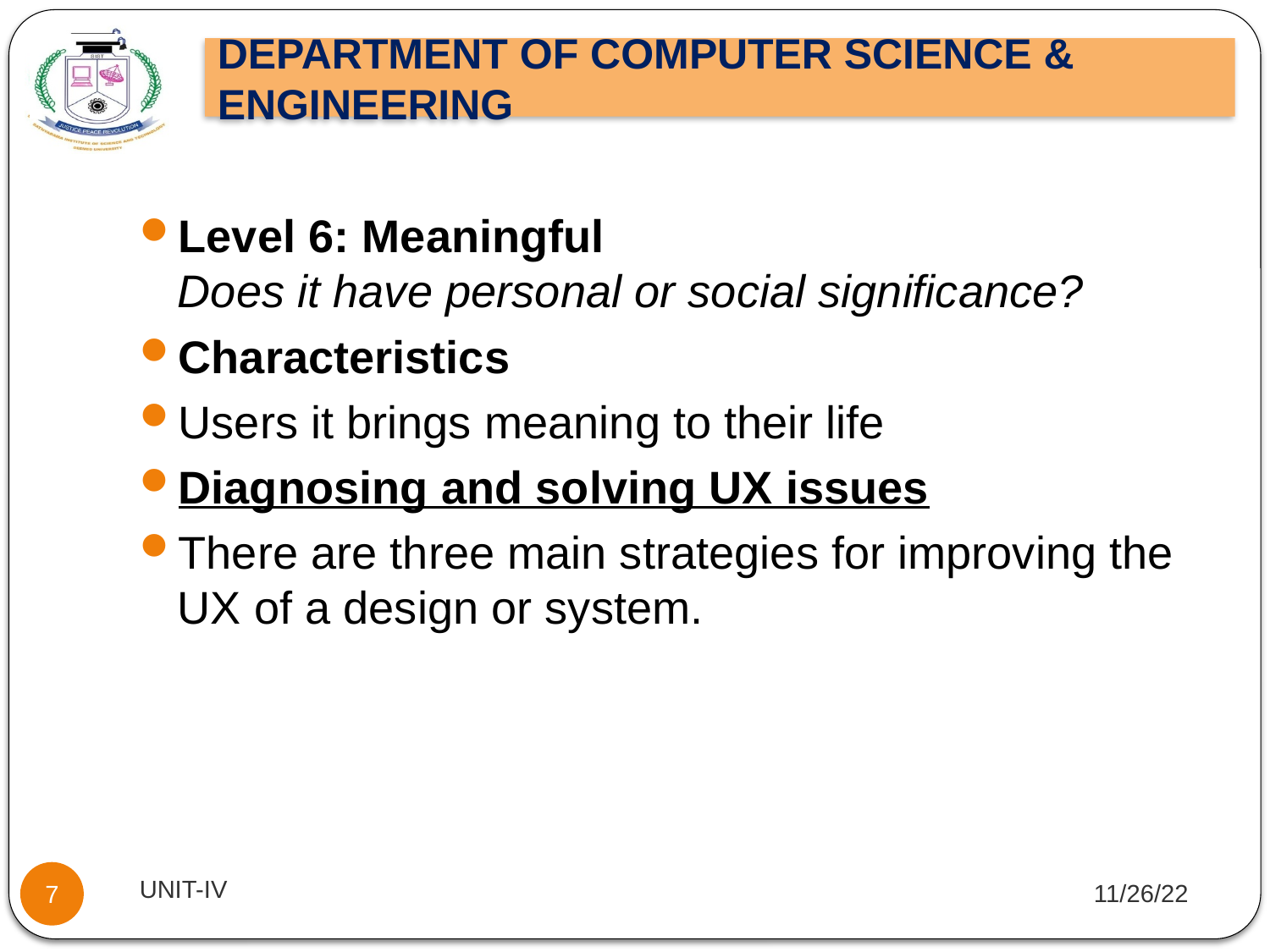

#
Level 6: Meaningful
Does it have personal or social significance?
Characteristics
Users it brings meaning to their life
Diagnosing and solving UX issues
There are three main strategies for improving the UX of a design or system.

UNIT-IV
11/26/22
7